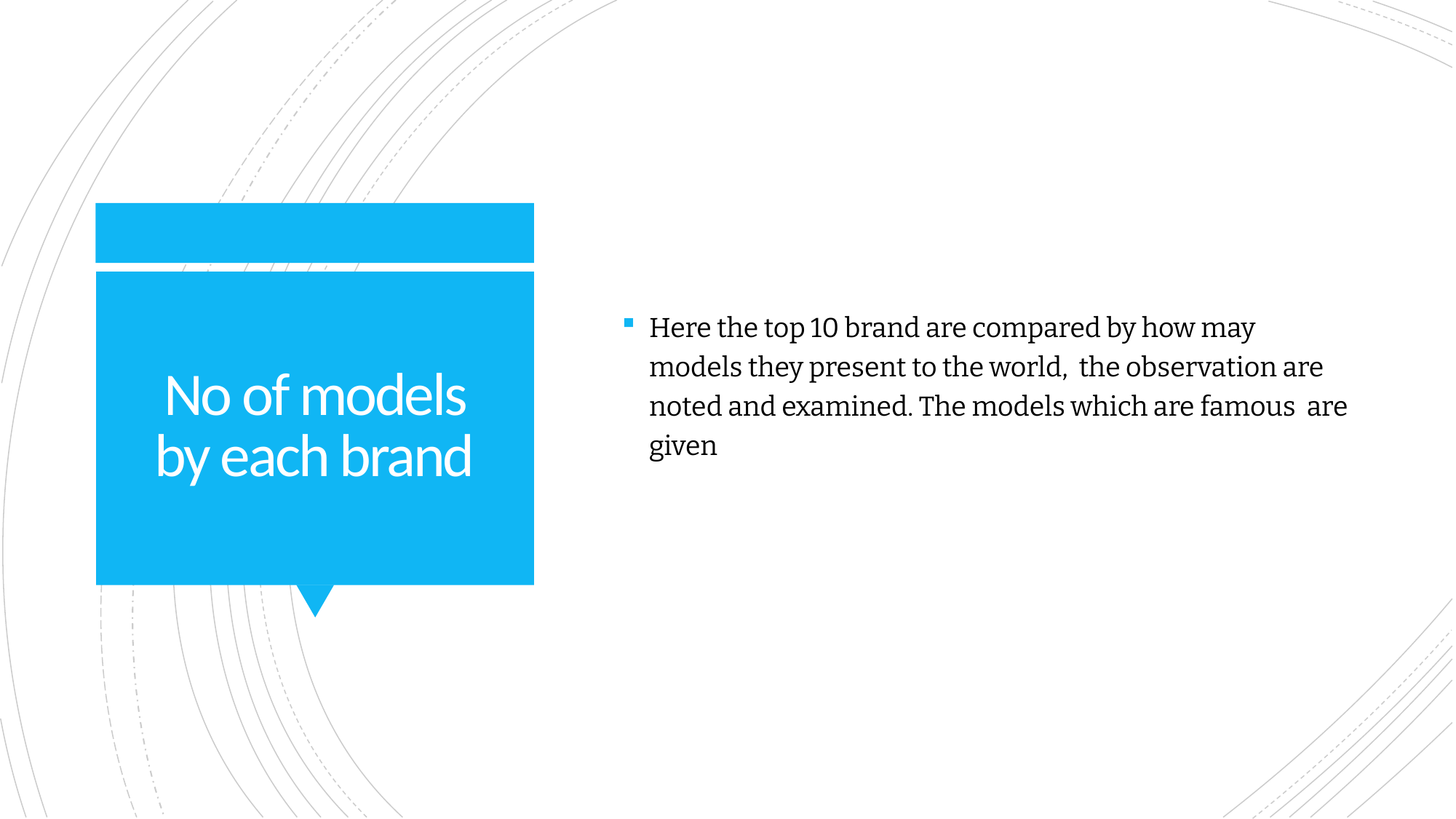

Here the top 10 brand are compared by how may models they present to the world,  the observation are noted and examined. The models which are famous  are given

# No of models by each brand